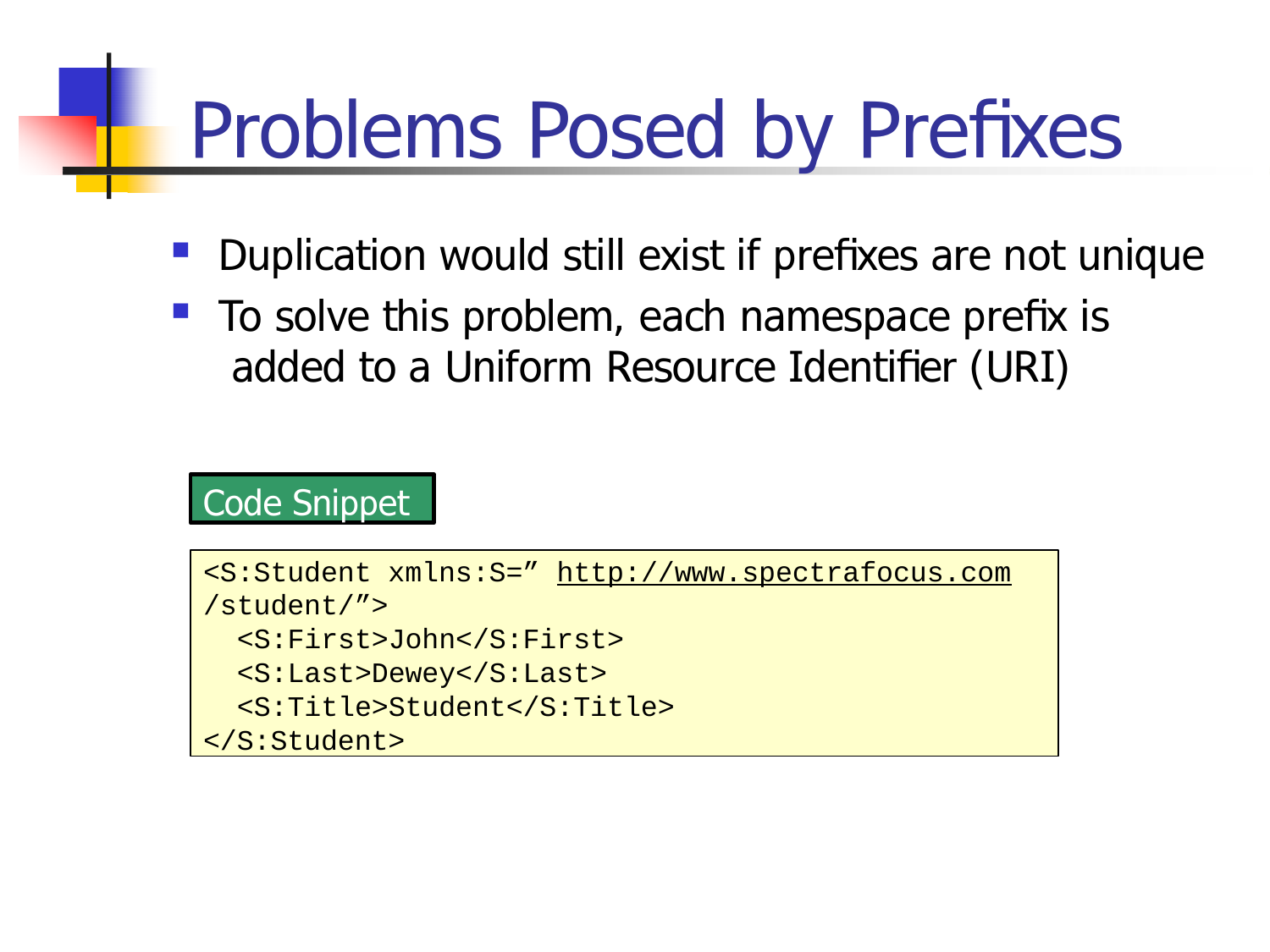

# Problems Posed by Prefixes
Duplication would still exist if prefixes are not unique
To solve this problem, each namespace prefix is  added to a Uniform Resource Identifier (URI)
Code Snippet
<S:Student xmlns:S=” http://www.spectrafocus.com
/student/”>
<S:First>John</S:First>
<S:Last>Dewey</S:Last>
<S:Title>Student</S:Title>
</S:Student>